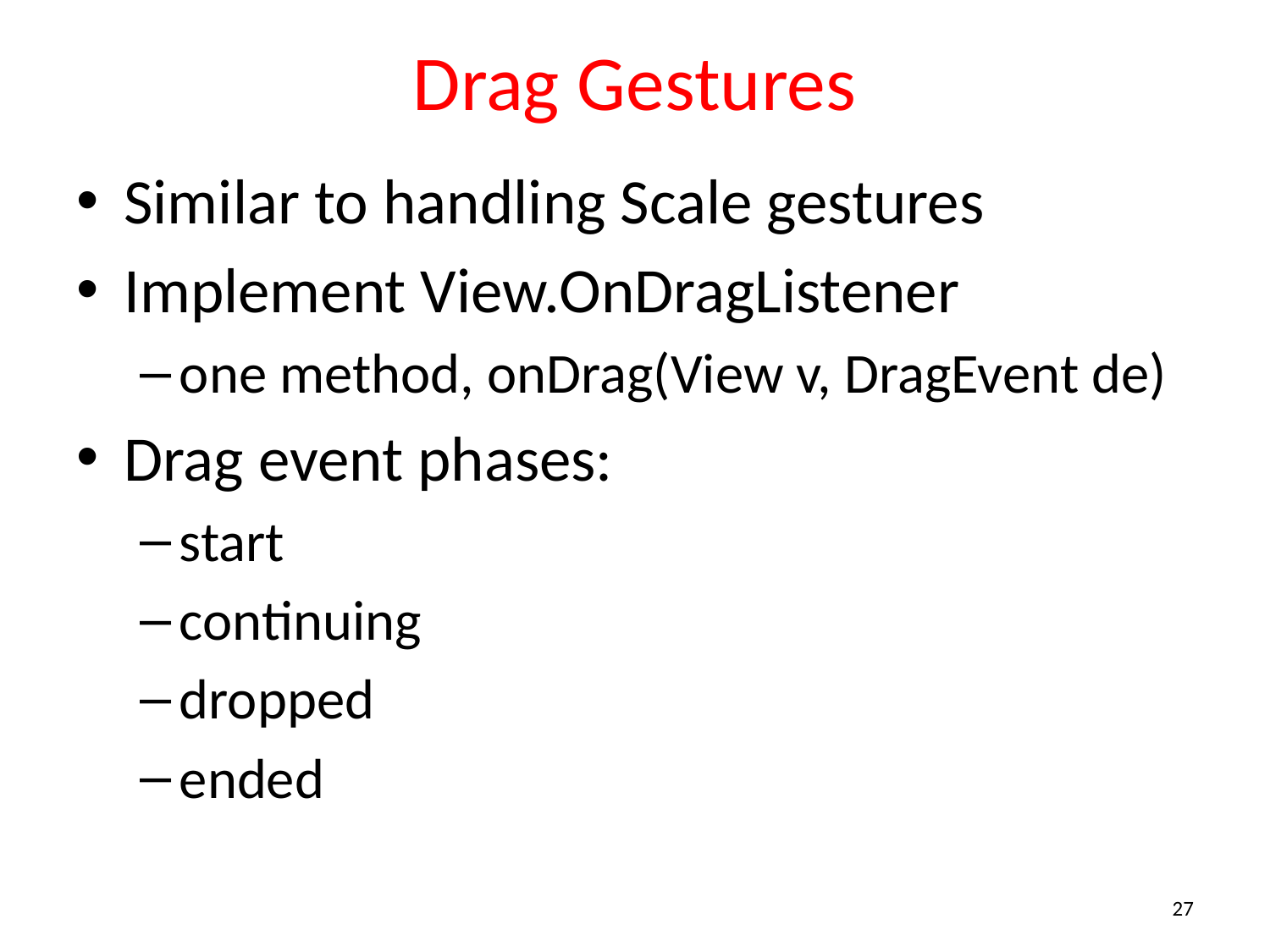

# Drag Gestures
Similar to handling Scale gestures
Implement View.OnDragListener
one method, onDrag(View v, DragEvent de)
Drag event phases:
start
continuing
dropped
ended
27